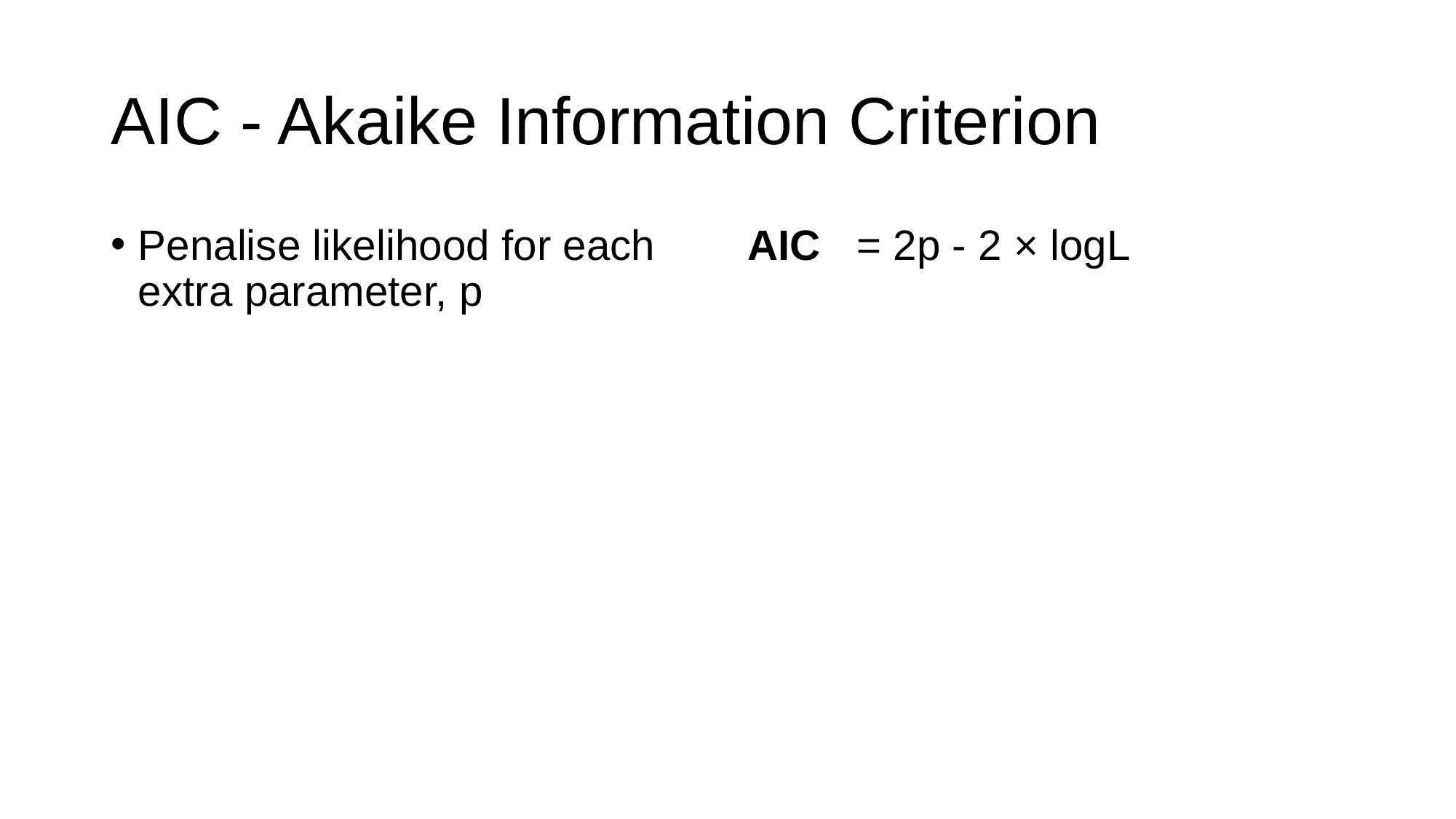

# AIC - Akaike Information Criterion
Penalise likelihood for each extra parameter, p

AIC 	= 2p - 2 × logL